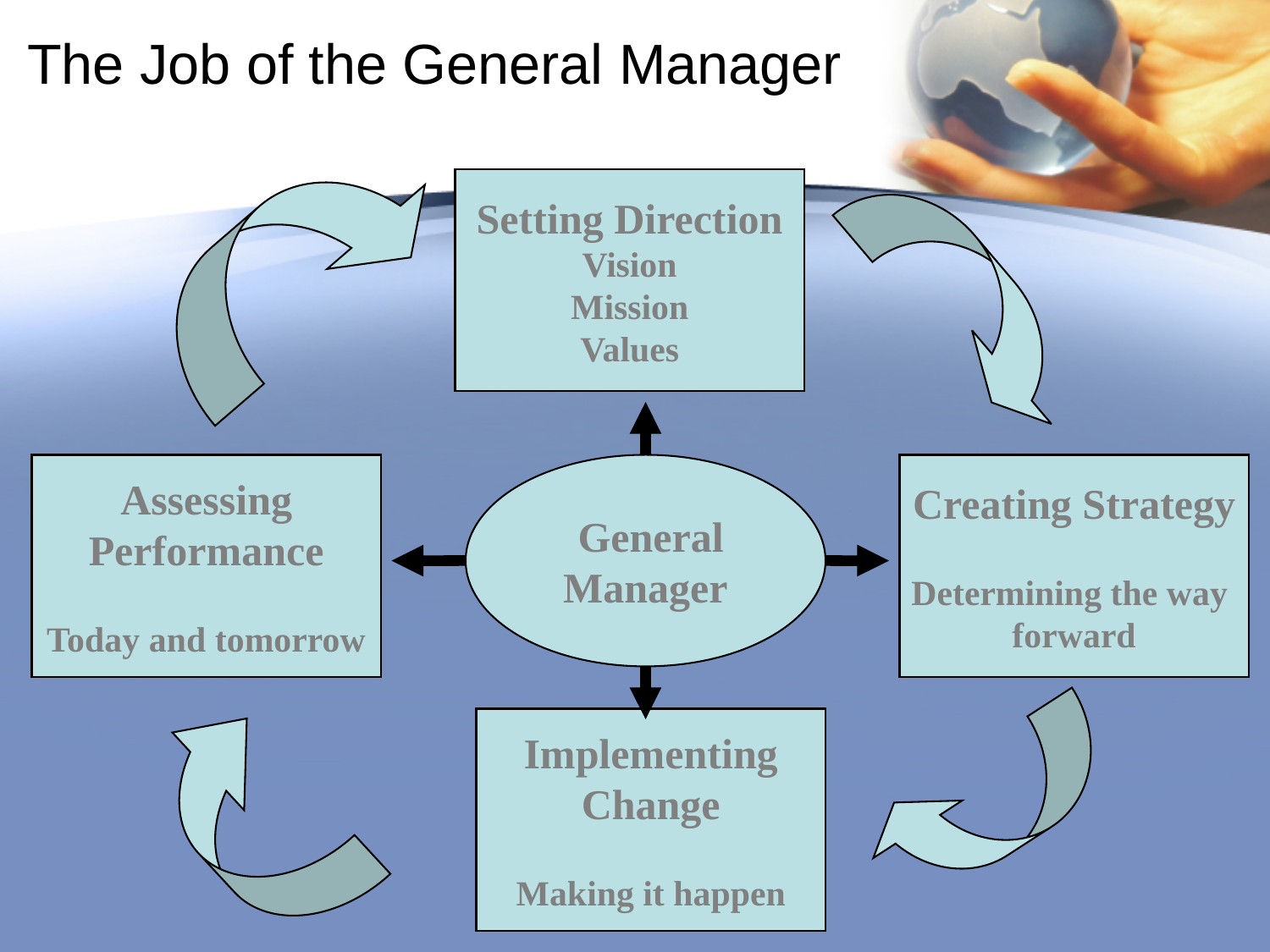

# The Job of the General Manager

Setting Direction
Vision
Mission
Values

Assessing
Performance

Today and tomorrow
 General
Manager
Creating Strategy

Determining the way
forward

Implementing
Change

Making it happen